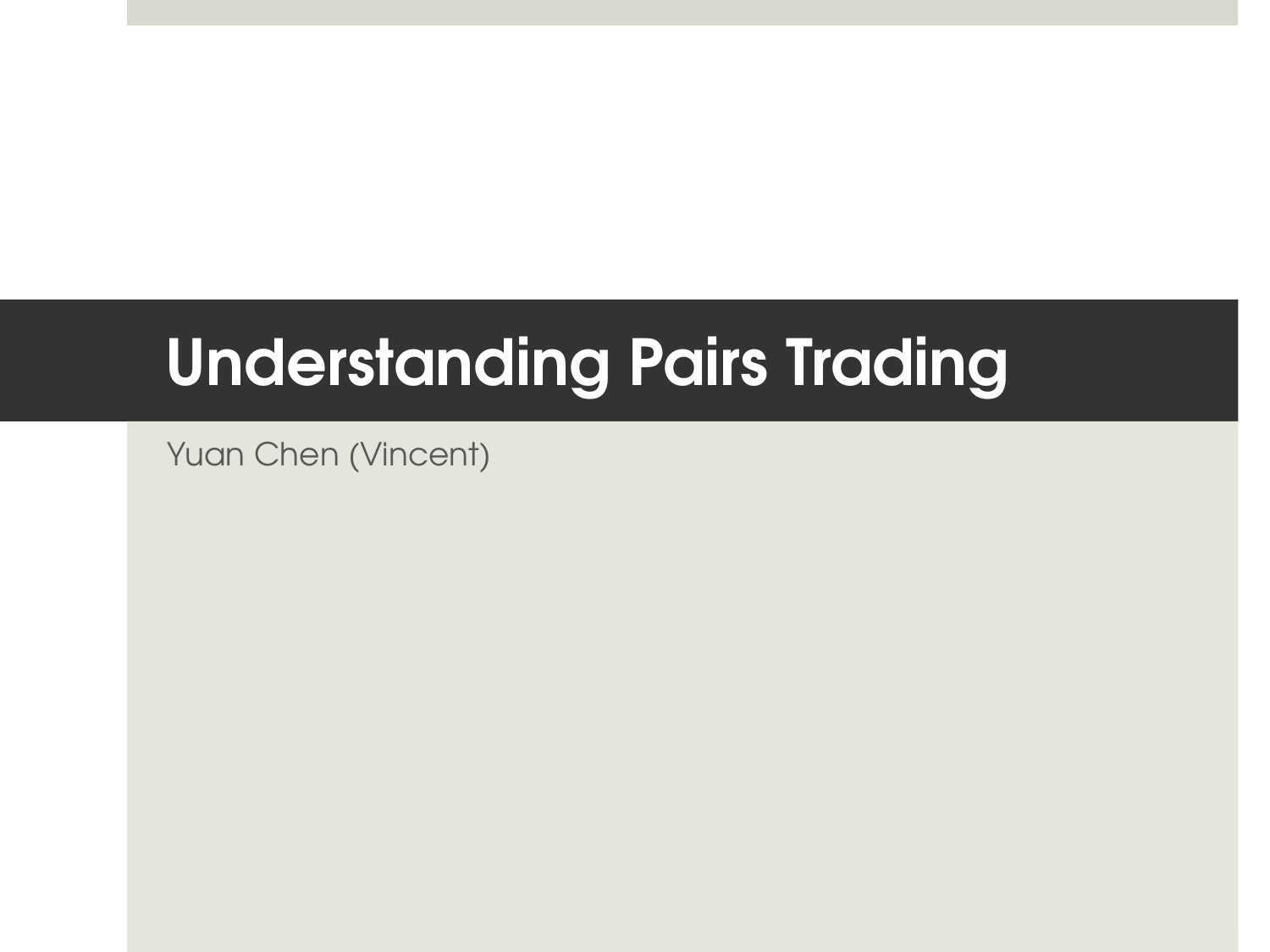

# Understanding Pairs Trading
Yuan Chen (Vincent)